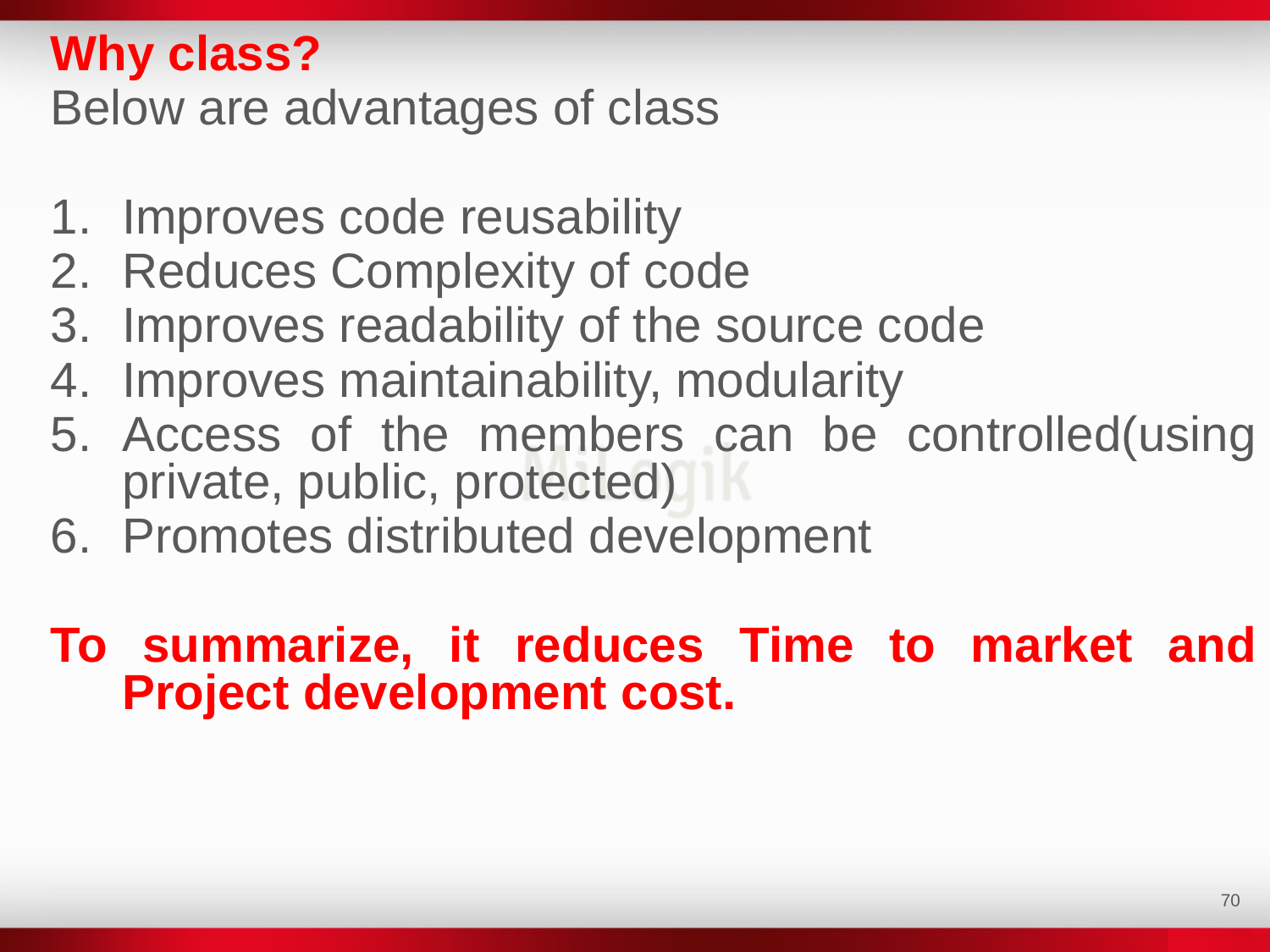

Why class?
Below are advantages of class

Improves code reusability
Reduces Complexity of code
Improves readability of the source code
Improves maintainability, modularity
Access of the members can be controlled(using private, public, protected)
Promotes distributed development

To summarize, it reduces Time to market and Project development cost.

70